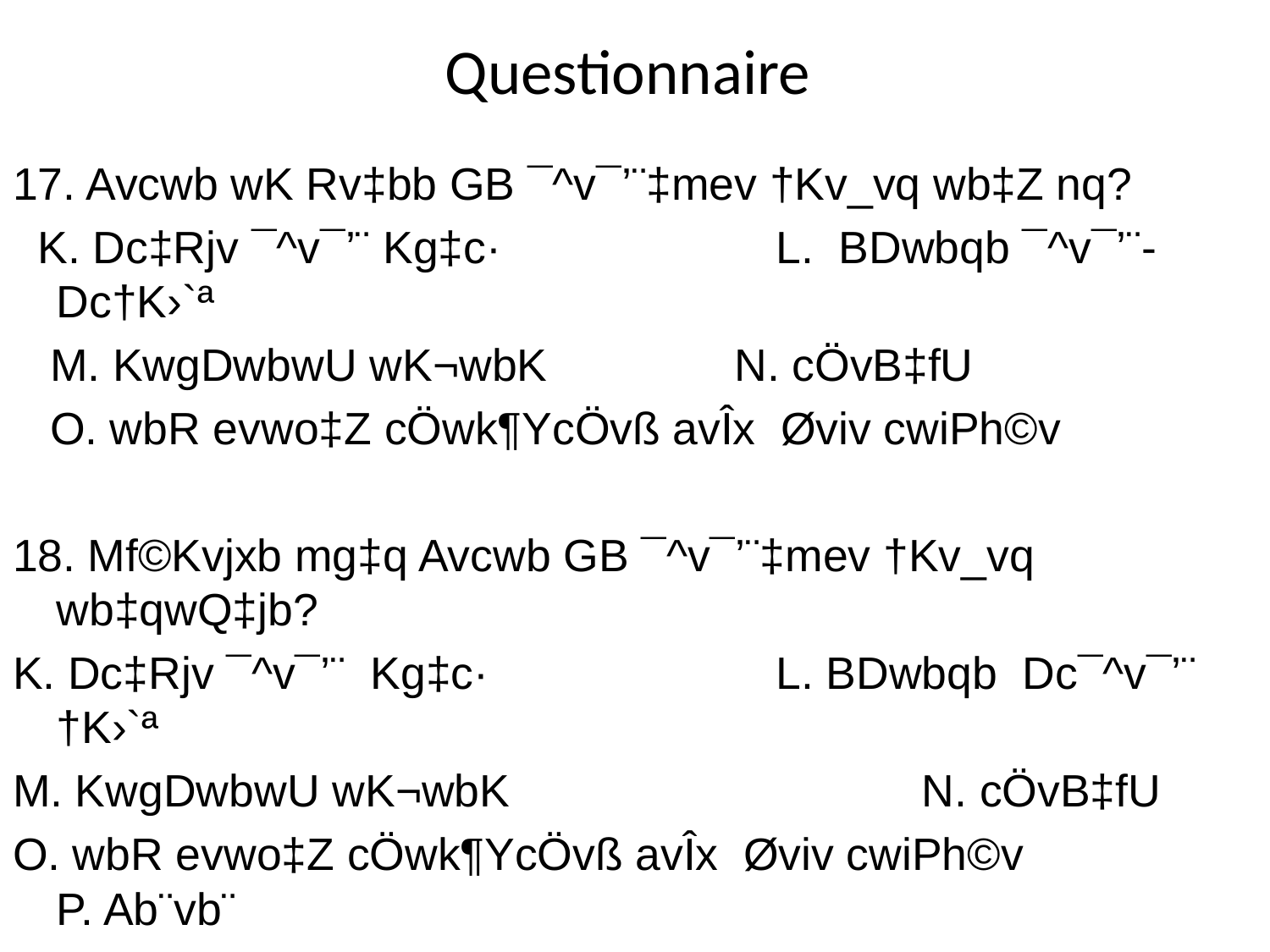

# Questionnaire
17. Avcwb wK Rv‡bb GB ¯^v¯’¨‡mev †Kv_vq wb‡Z nq?
  K. Dc‡Rjv ¯^v¯’¨ Kg‡c­·                      L.  BDwbqb ¯^v¯’¨-Dc†K›`ª
   M. KwgDwbwU wK¬wbK               N. cÖvB‡fU
   O. wbR evwo‡Z cÖwk¶YcÖvß avÎx  Øviv cwiPh©v

18. Mf©Kvjxb mg‡q Avcwb GB ¯^v¯’¨‡mev †Kv_vq wb‡qwQ‡jb?
K. Dc‡Rjv ¯^v¯’¨  Kg‡c­·                       L. BDwbqb  Dc¯^v¯’¨ †K›`ª
M. KwgDwbwU wK¬wbK                                 N. cÖvB‡fU
O. wbR evwo‡Z cÖwk¶YcÖvß avÎx  Øviv cwiPh©v                P. Ab¨vb¨